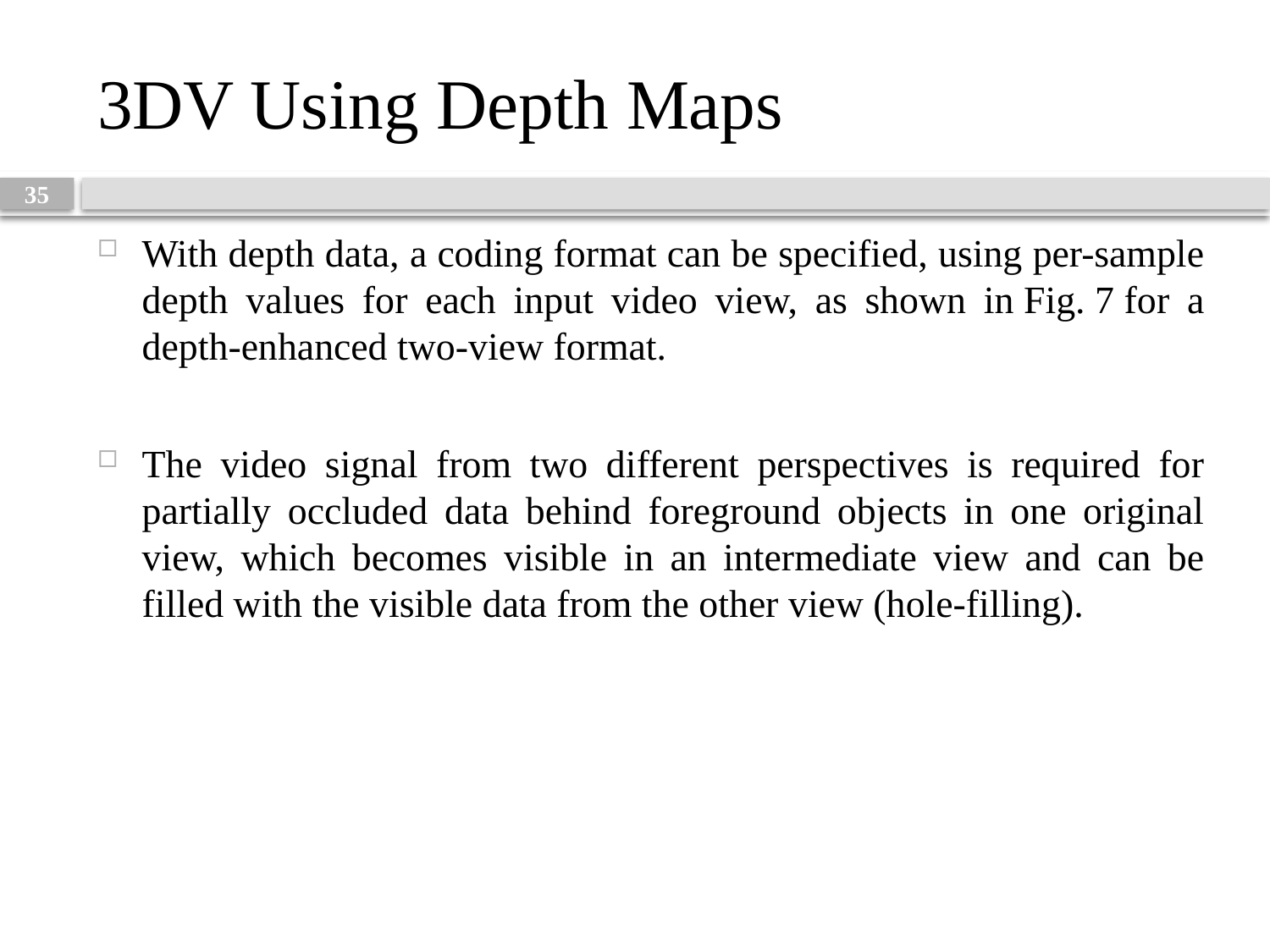

# 3DV Using Depth Maps
35
With depth data, a coding format can be specified, using per-sample depth values for each input video view, as shown in Fig. 7 for a depth-enhanced two-view format.

The video signal from two different perspectives is required for partially occluded data behind foreground objects in one original view, which becomes visible in an intermediate view and can be filled with the visible data from the other view (hole-filling).